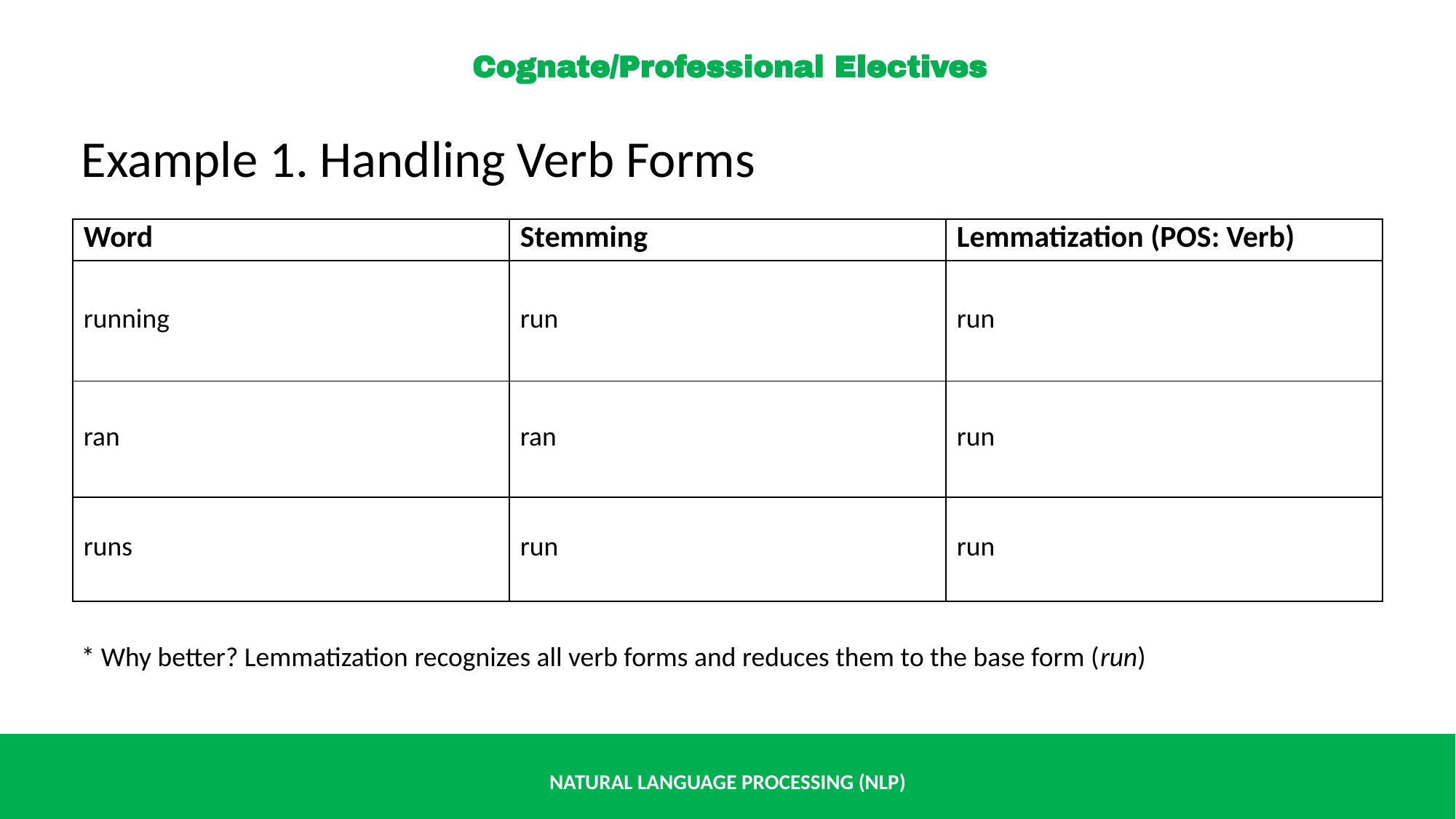

Example 1. Handling Verb Forms
| Word | Stemming | Lemmatization (POS: Verb) |
| --- | --- | --- |
| running | run | run |
| ran | ran | run |
| runs | run | run |
* Why better? Lemmatization recognizes all verb forms and reduces them to the base form (run)